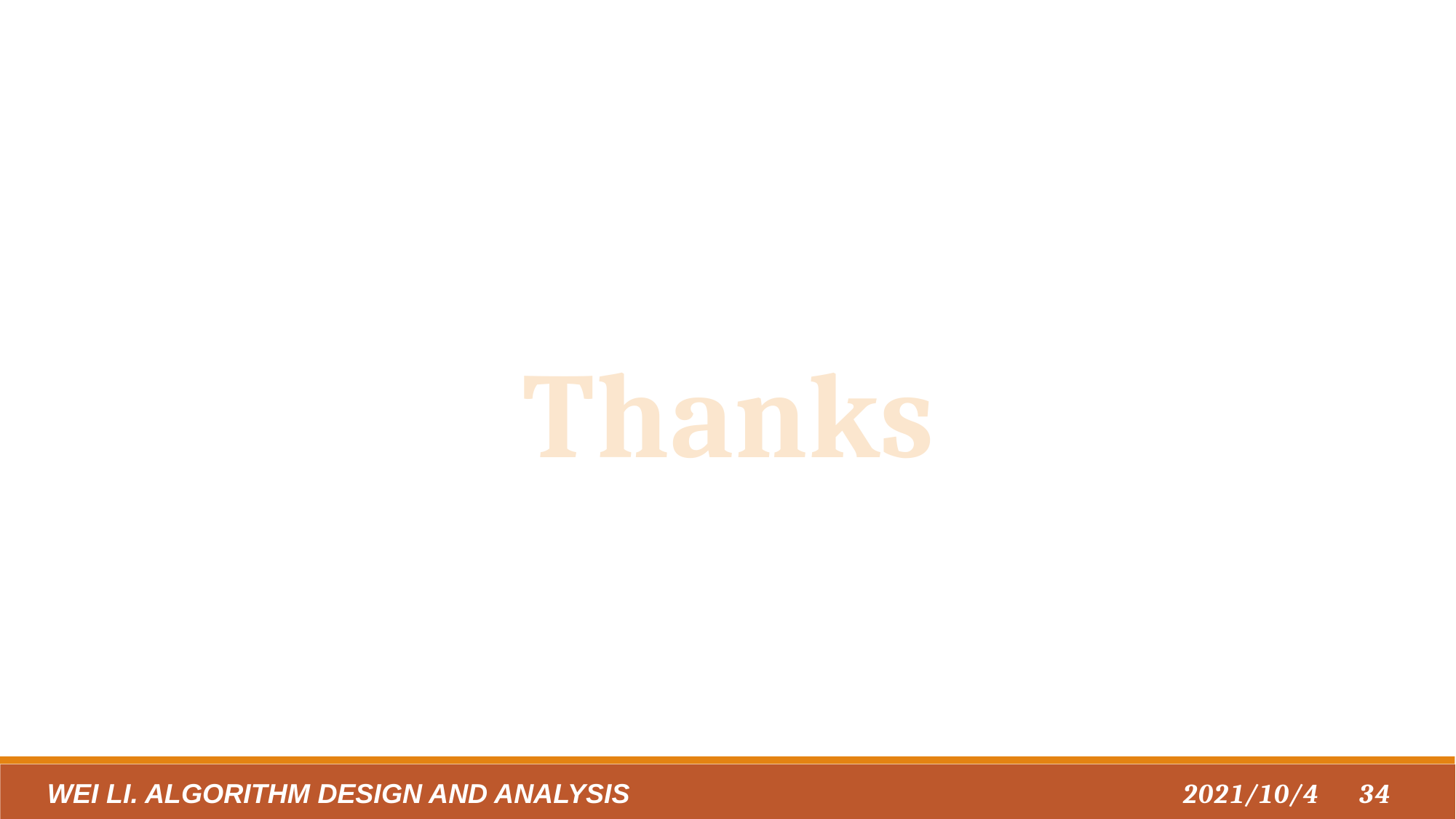

Wei li. ALGORITHM DESIGN AND ANALYSIS
2021/10/4
34